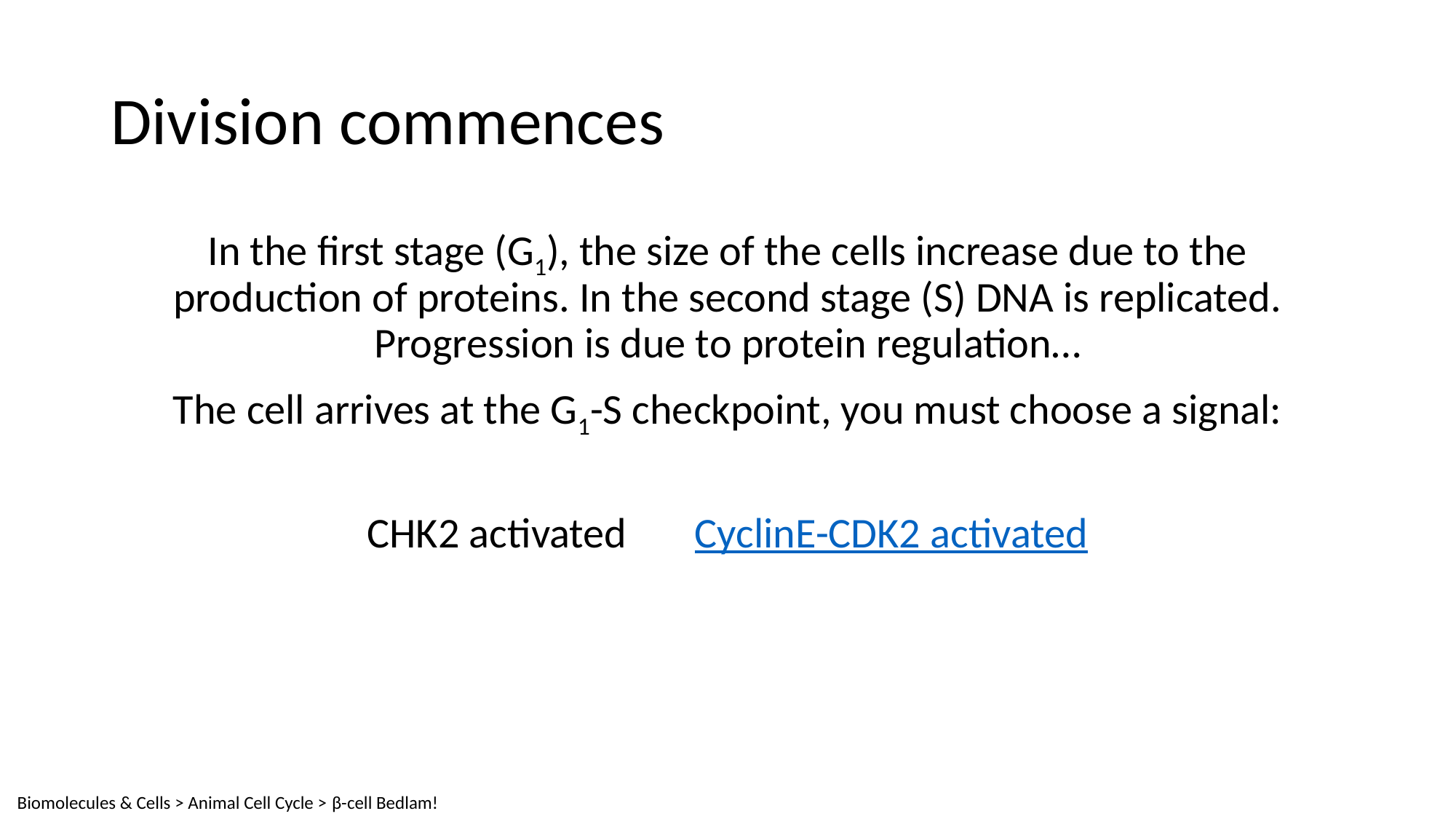

# Division commences
In the first stage (G1), the size of the cells increase due to the production of proteins. In the second stage (S) DNA is replicated. Progression is due to protein regulation…
The cell arrives at the G1-S checkpoint, you must choose a signal:

CHK2 activated	CyclinE-CDK2 activated

Biomolecules & Cells > Animal Cell Cycle > β-cell Bedlam!